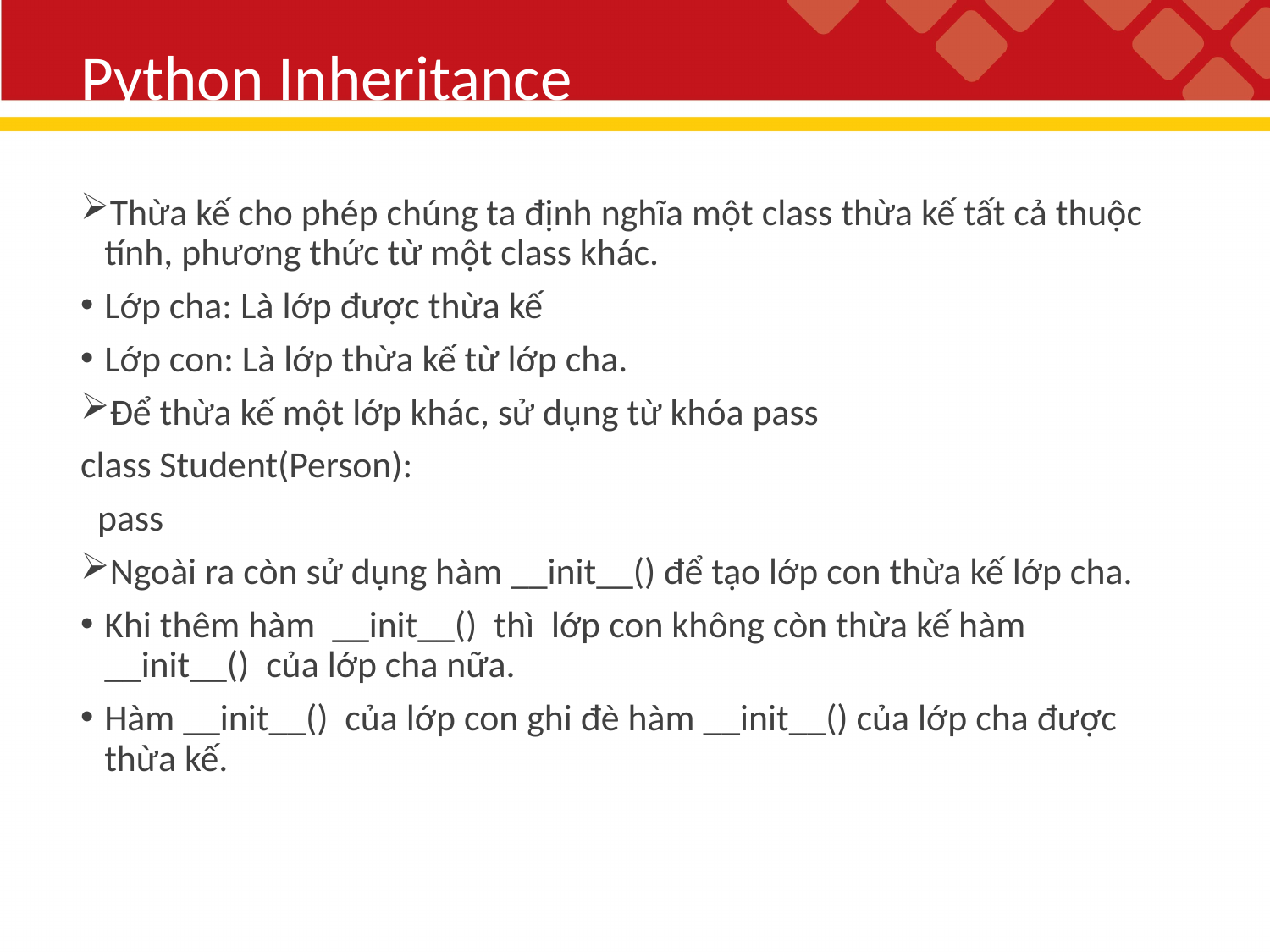

# Python Inheritance
Thừa kế cho phép chúng ta định nghĩa một class thừa kế tất cả thuộc tính, phương thức từ một class khác.
Lớp cha: Là lớp được thừa kế
Lớp con: Là lớp thừa kế từ lớp cha.
Để thừa kế một lớp khác, sử dụng từ khóa pass
class Student(Person):
  pass
Ngoài ra còn sử dụng hàm __init__() để tạo lớp con thừa kế lớp cha.
Khi thêm hàm  __init__()  thì  lớp con không còn thừa kế hàm  __init__()  của lớp cha nữa.
Hàm __init__()  của lớp con ghi đè hàm __init__() của lớp cha được thừa kế.